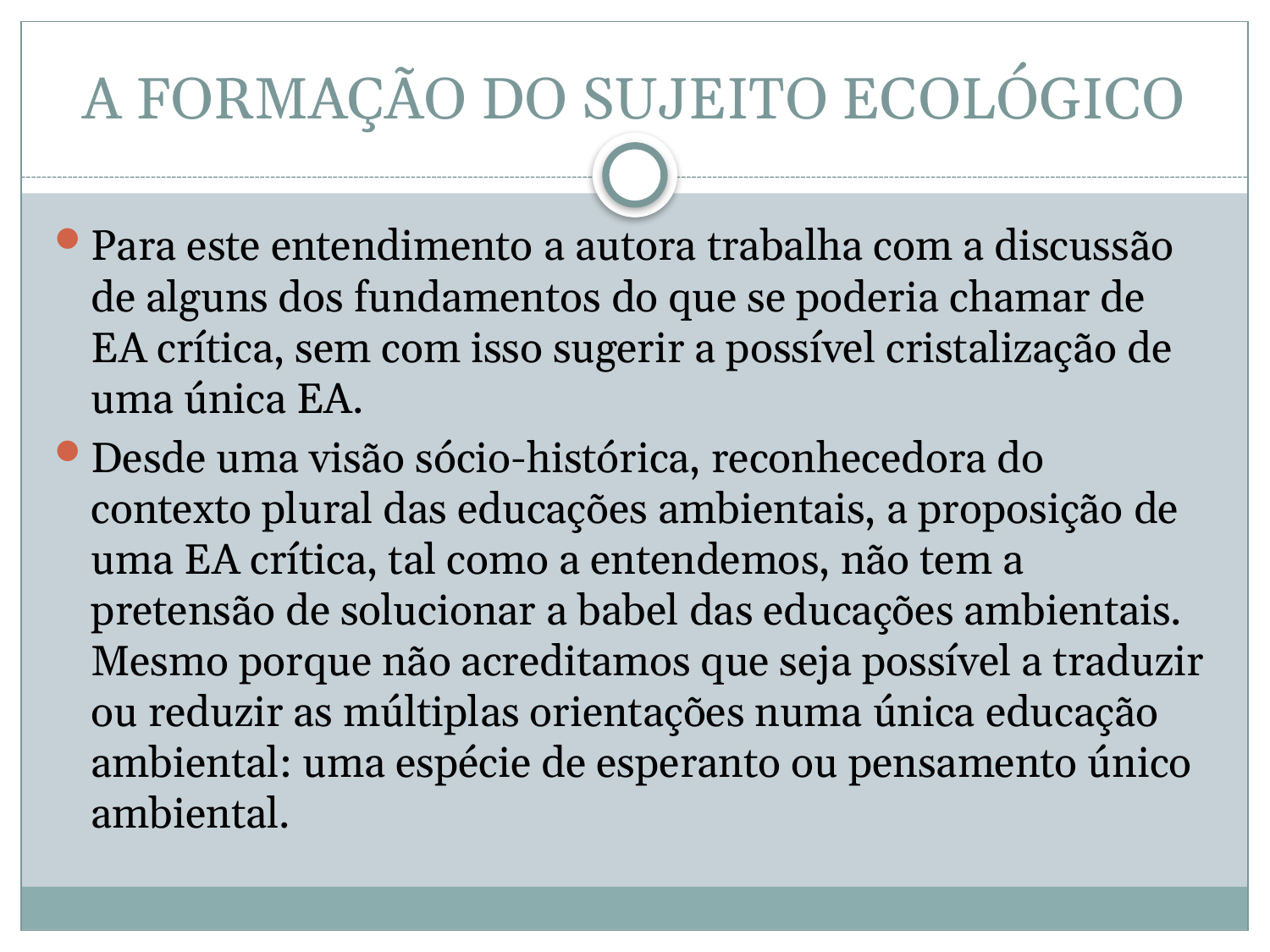

# A FORMAÇÃO DO SUJEITO ECOLÓGICO
Para este entendimento a autora trabalha com a discussão de alguns dos fundamentos do que se poderia chamar de EA crítica, sem com isso sugerir a possível cristalização de uma única EA.
Desde uma visão sócio-histórica, reconhecedora do contexto plural das educações ambientais, a proposição de uma EA crítica, tal como a entendemos, não tem a pretensão de solucionar a babel das educações ambientais. Mesmo porque não acreditamos que seja possível a traduzir ou reduzir as múltiplas orientações numa única educação ambiental: uma espécie de esperanto ou pensamento único ambiental.